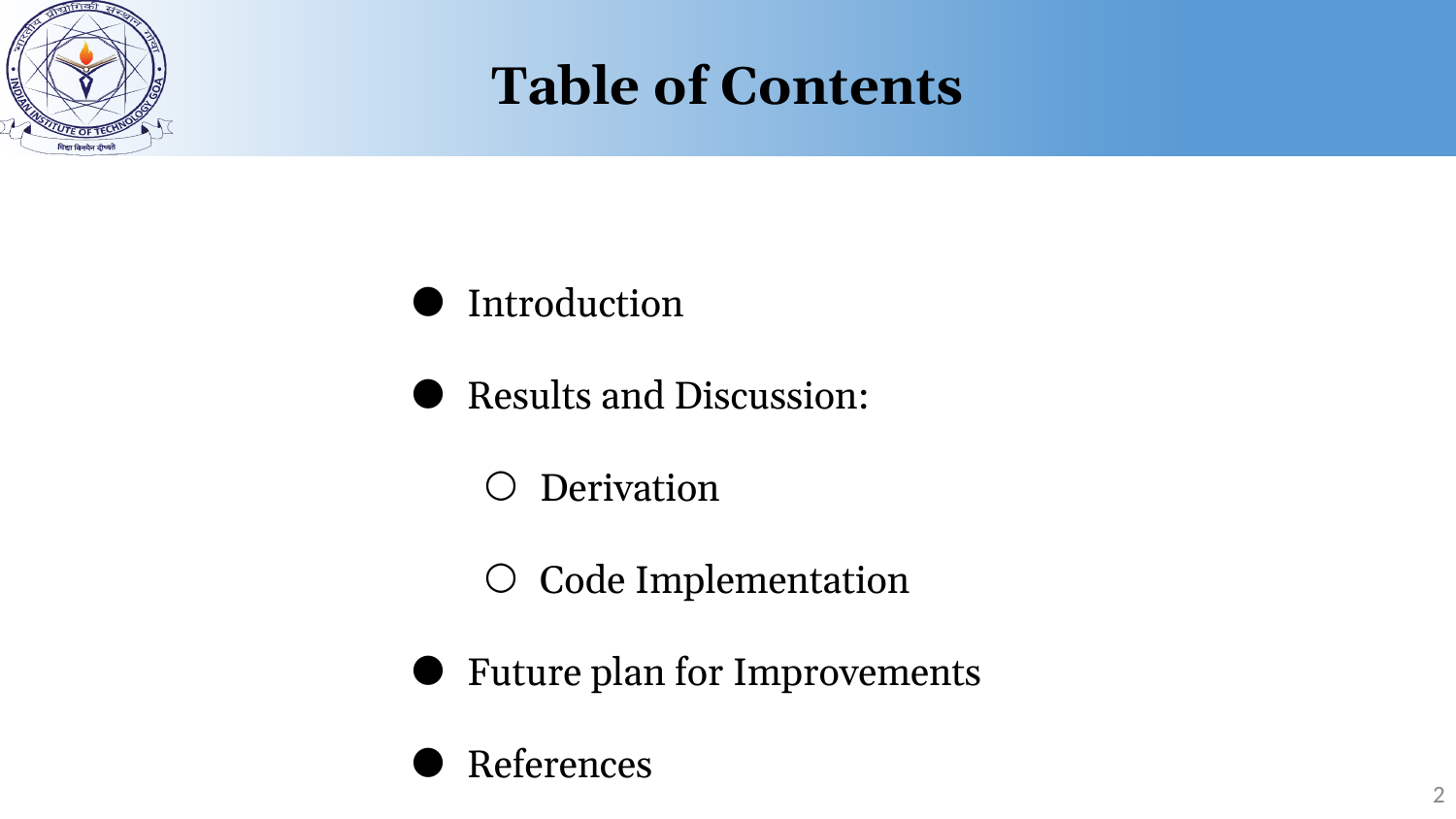

Table of Contents
Introduction
Results and Discussion:
Derivation
Code Implementation
Future plan for Improvements
References